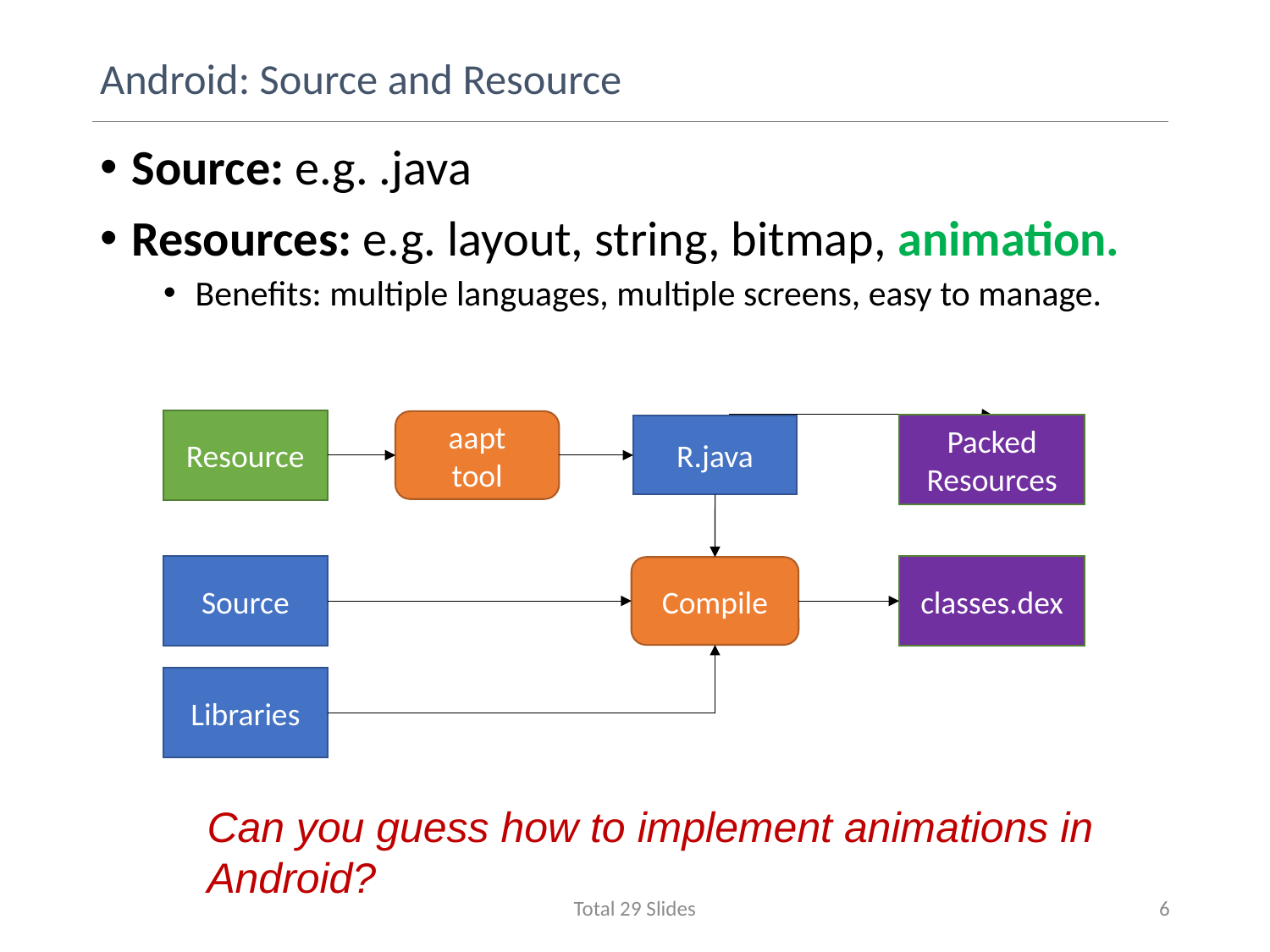

# Android: Source and Resource
Source: e.g. .java
Resources: e.g. layout, string, bitmap, animation.
Benefits: multiple languages, multiple screens, easy to manage.

Resource
aapt
tool
Packed Resources
R.java
Source
classes.dex
Compile
Libraries
Can you guess how to implement animations in Android?
Total 29 Slides
6